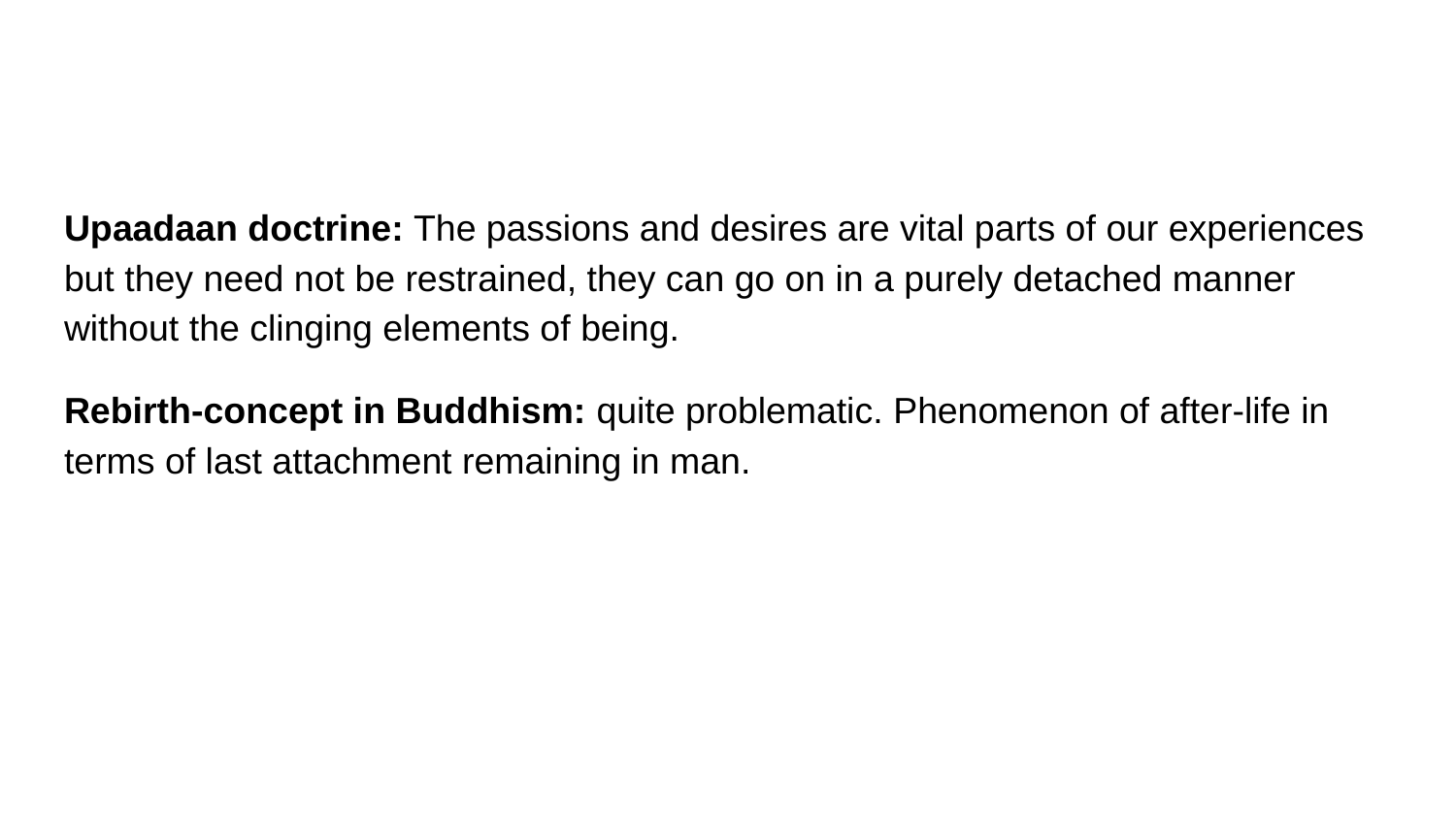

#
Upaadaan doctrine: The passions and desires are vital parts of our experiences but they need not be restrained, they can go on in a purely detached manner without the clinging elements of being.
Rebirth-concept in Buddhism: quite problematic. Phenomenon of after-life in terms of last attachment remaining in man.